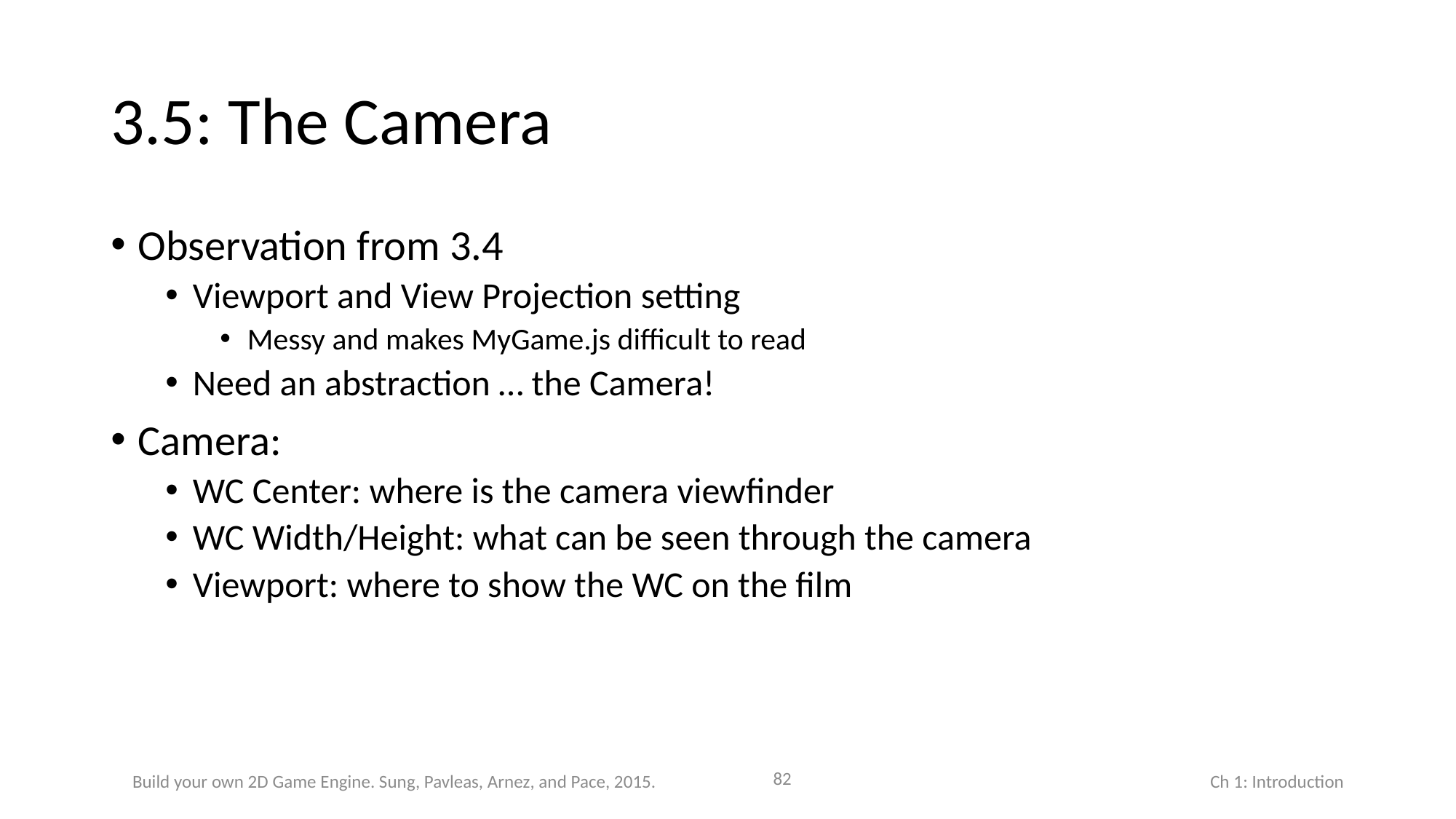

# 3.5: The Camera
Observation from 3.4
Viewport and View Projection setting
Messy and makes MyGame.js difficult to read
Need an abstraction … the Camera!
Camera:
WC Center: where is the camera viewfinder
WC Width/Height: what can be seen through the camera
Viewport: where to show the WC on the film